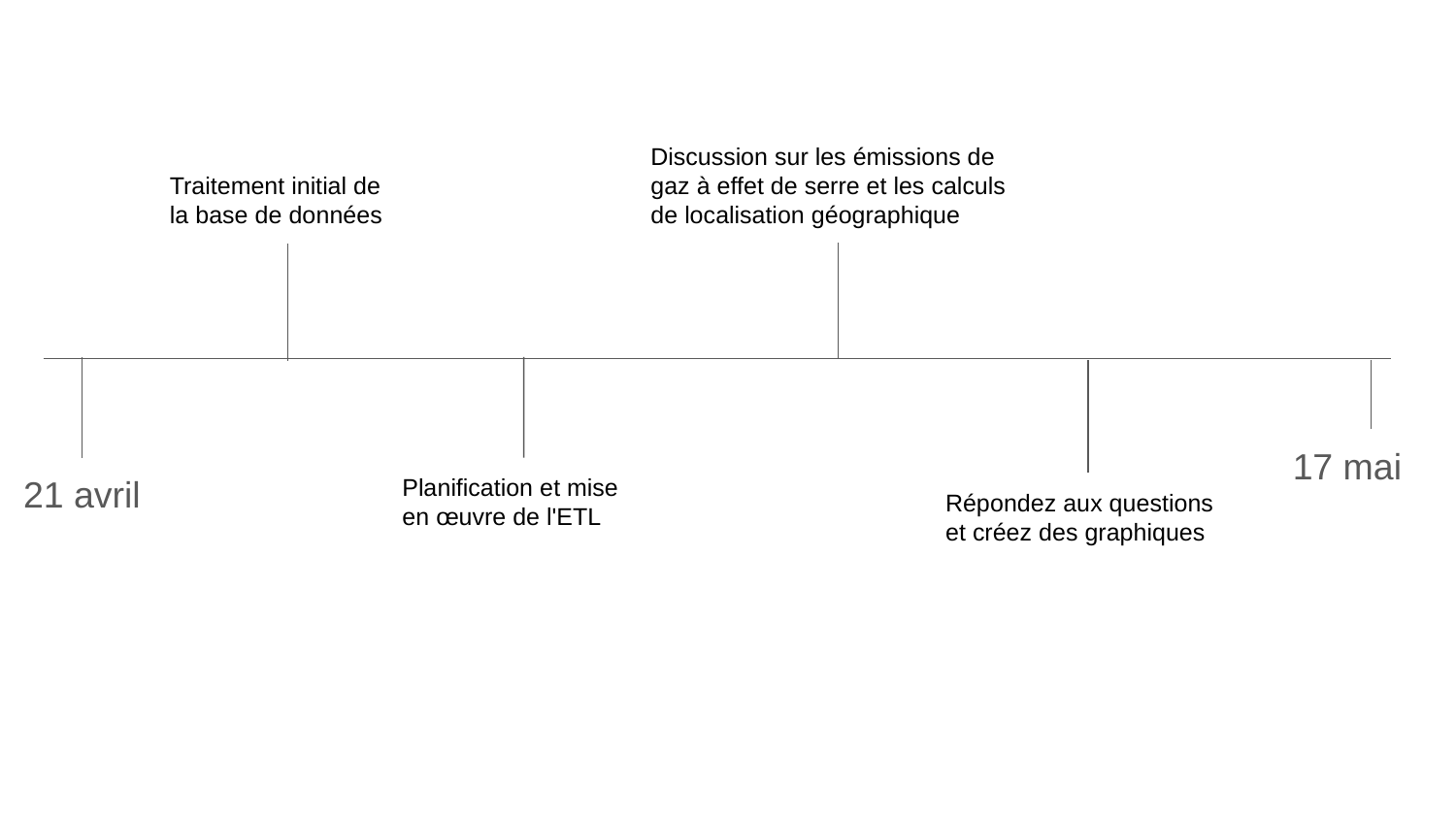

Discussion sur les émissions de gaz à effet de serre et les calculs de localisation géographique
Traitement initial de la base de données
17 mai
21 avril
Planification et mise en œuvre de l'ETL
Répondez aux questions et créez des graphiques